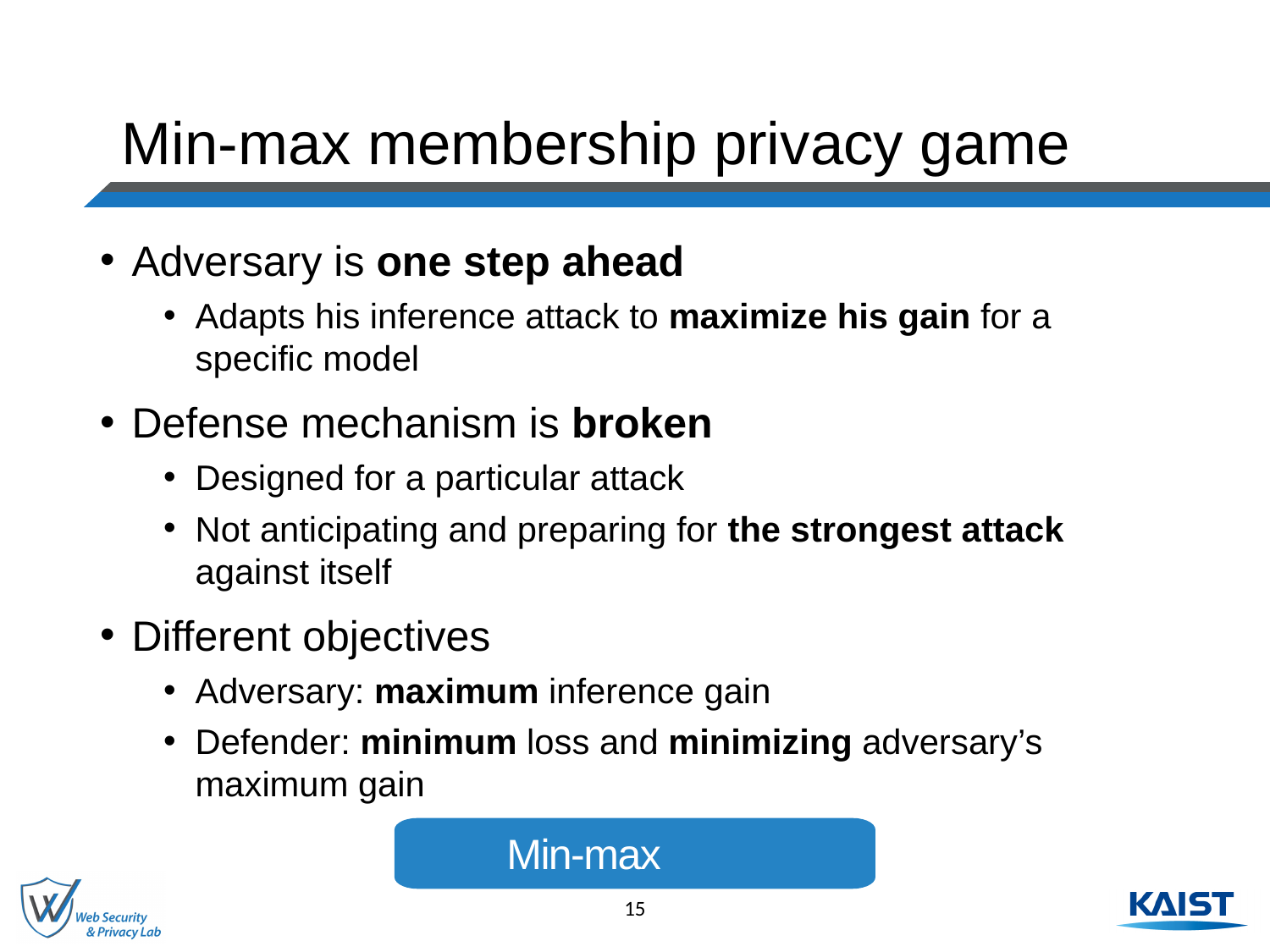

# Min-max membership privacy game
Adversary is one step ahead
Adapts his inference attack to maximize his gain for a specific model
Defense mechanism is broken
Designed for a particular attack
Not anticipating and preparing for the strongest attack against itself
Different objectives
Adversary: maximum inference gain
Defender: minimum loss and minimizing adversary’s maximum gain

Min-max game
15